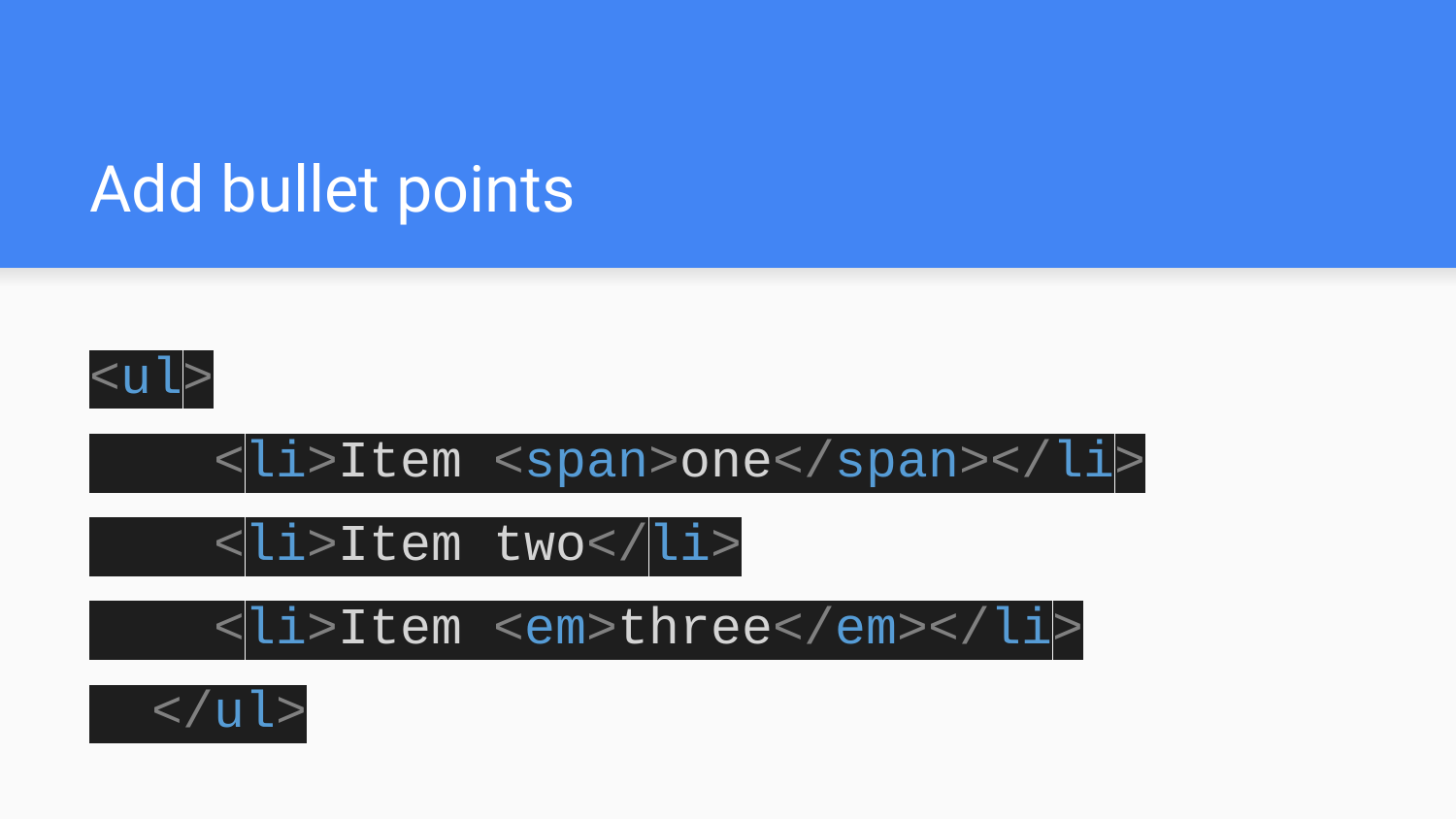

# Add bullet points
<ul>
    <li>Item <span>one</span></li>
    <li>Item two</li>
    <li>Item <em>three</em></li>
  </ul>